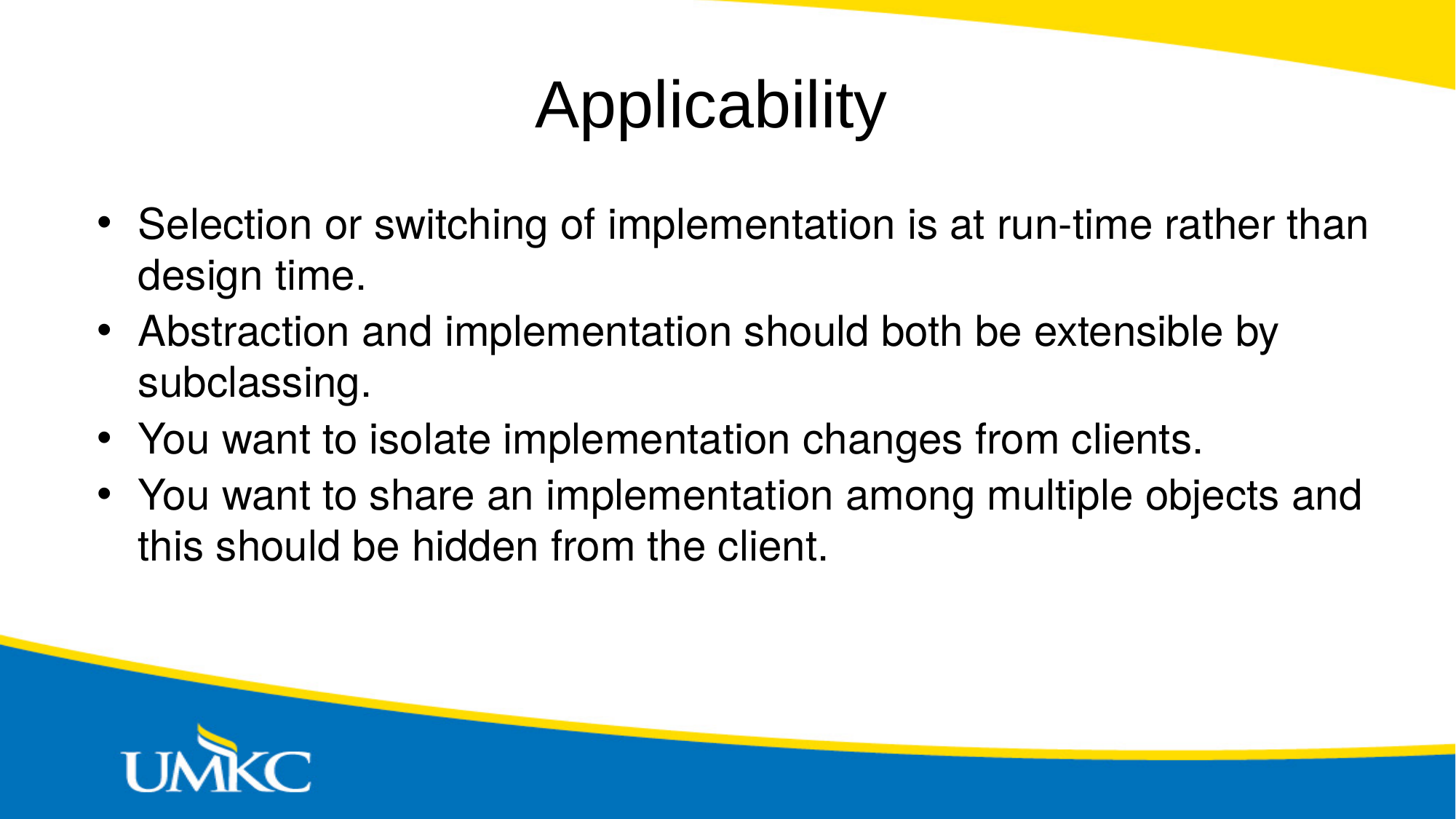

# Applicability
Selection or switching of implementation is at run-time rather than design time.
Abstraction and implementation should both be extensible by subclassing.
You want to isolate implementation changes from clients.
You want to share an implementation among multiple objects and this should be hidden from the client.